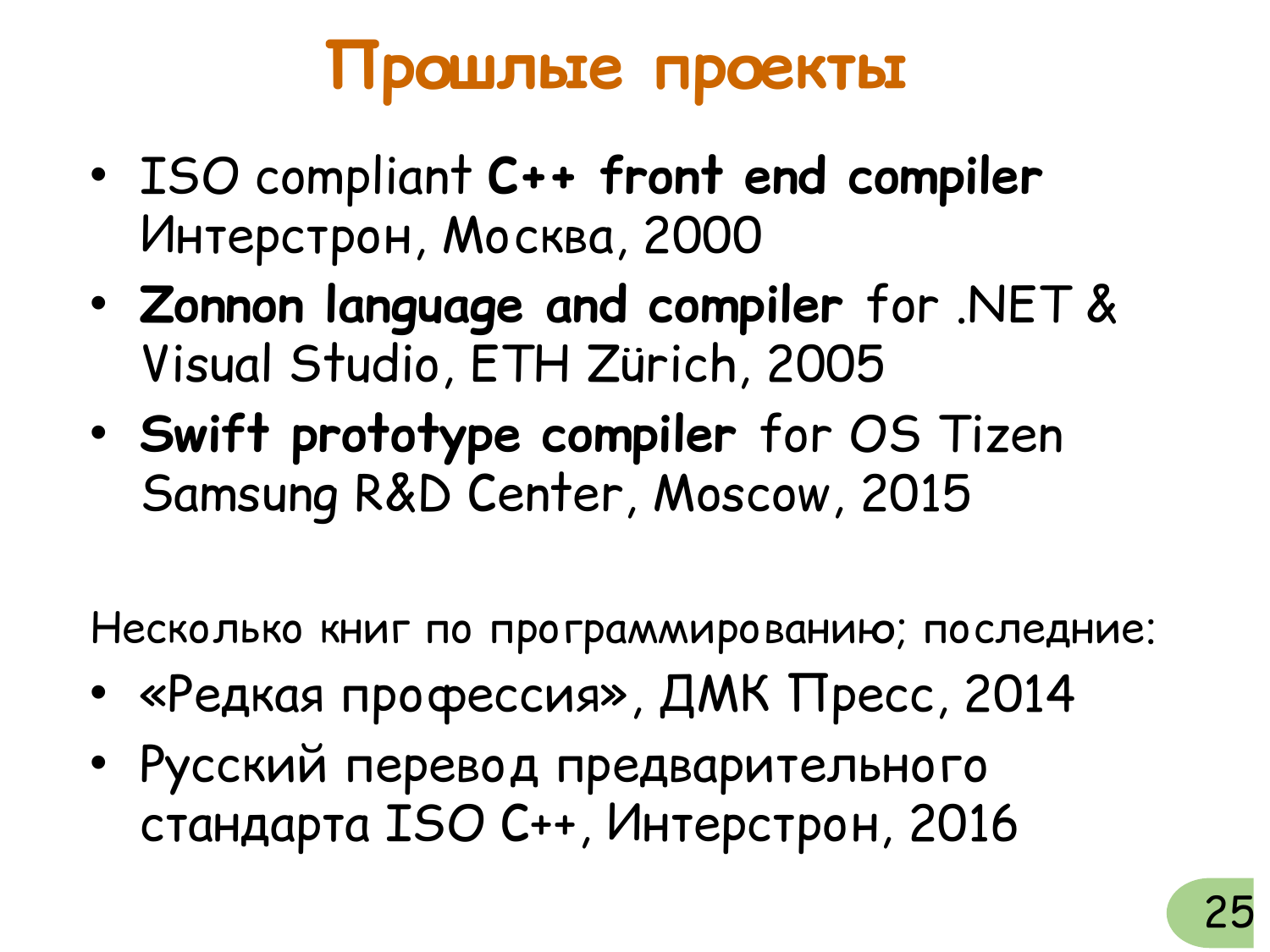

Прошлые проекты
ISO compliant C++ front end compiler
Интерстрон, Москва, 2000
Zonnon language and compiler for .NET & Visual Studio, ETH Zürich, 2005
Swift prototype compiler for OS Tizen
Samsung R&D Center, Moscow, 2015

Несколько книг по программированию; последние:
«Редкая профессия», ДМК Пресс, 2014
Русский перевод предварительного стандарта ISO С++, Интерстрон, 2016

25